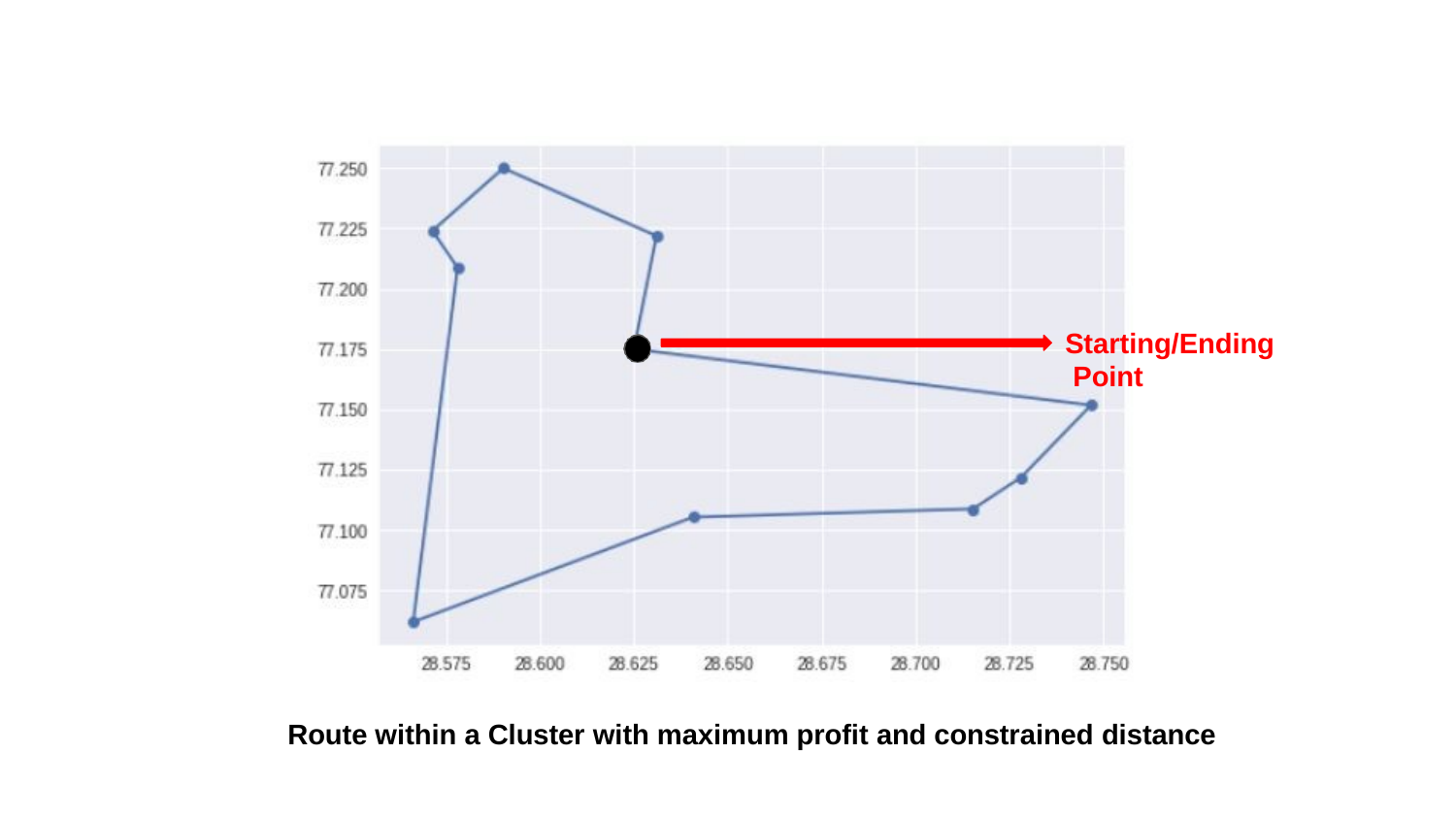

# Starting/Ending  Point
Route within a Cluster with maximum profit and constrained distance